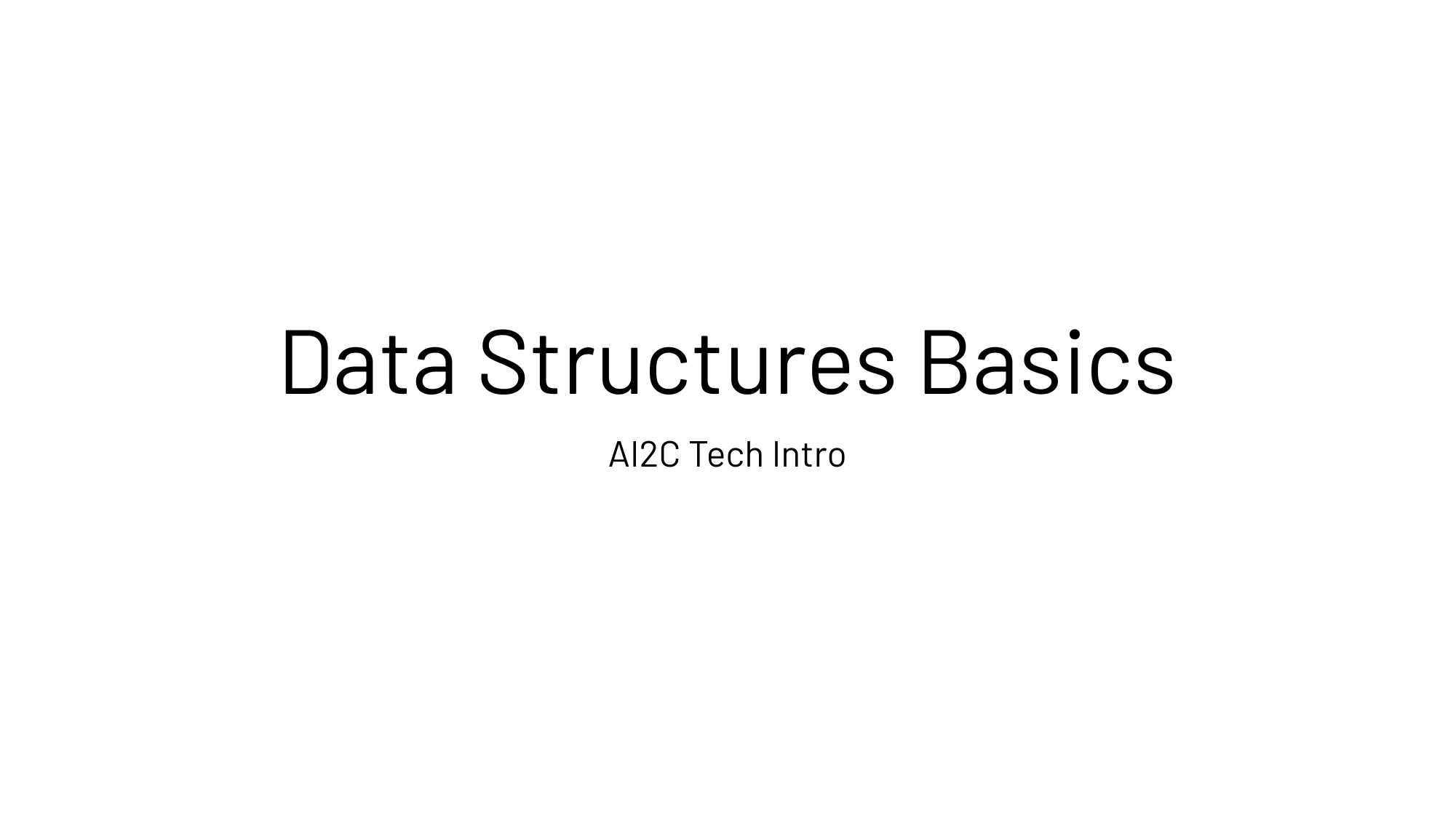

# Data Structures Basics
AI2C Tech Intro